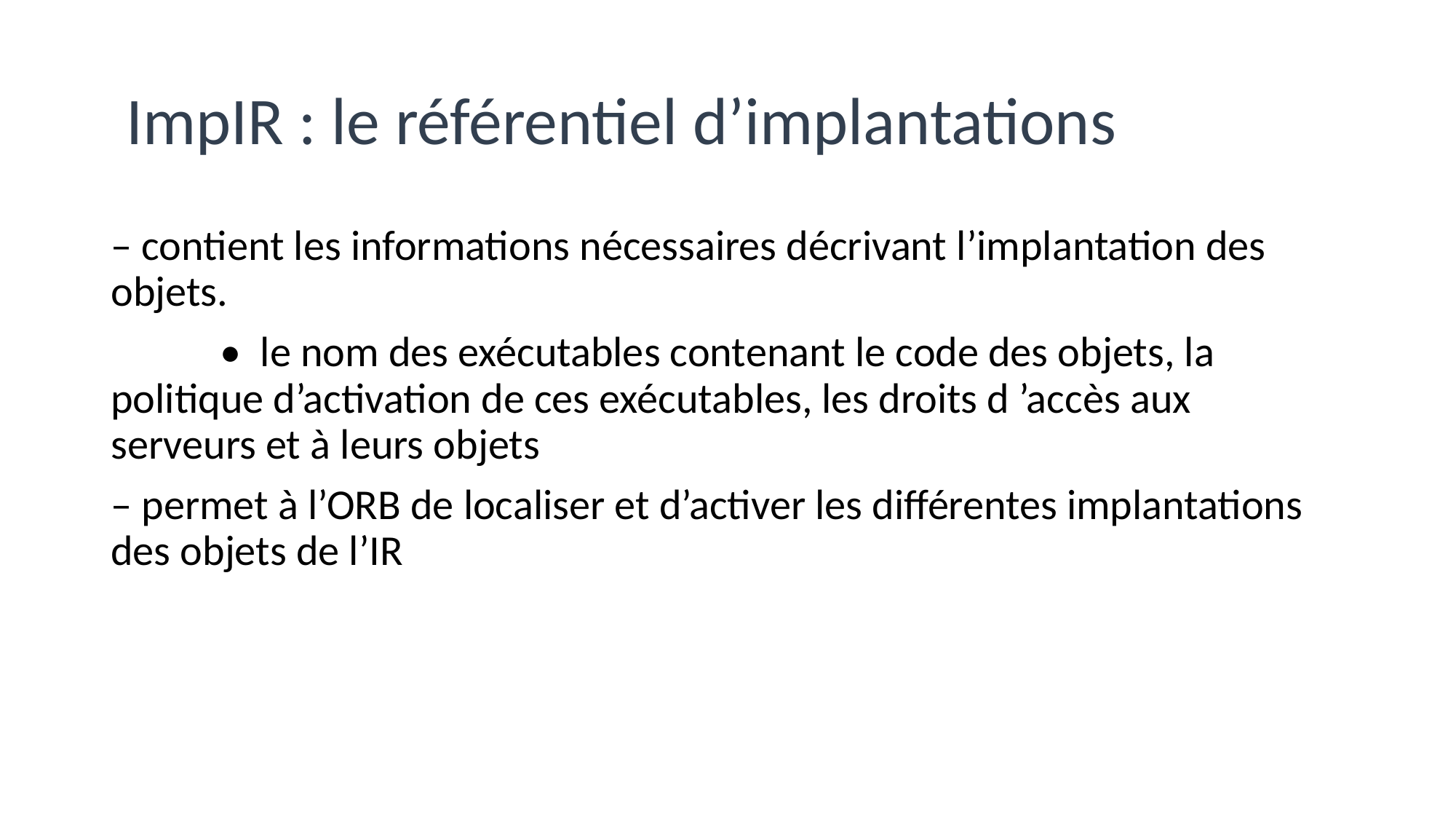

# ImpIR : le référentiel d’implantations
– contient les informations nécessaires décrivant l’implantation des objets.
 	•  le nom des exécutables contenant le code des objets, la politique d’activation de ces exécutables, les droits d ’accès aux serveurs et à leurs objets
– permet à l’ORB de localiser et d’activer les différentes implantations des objets de l’IR